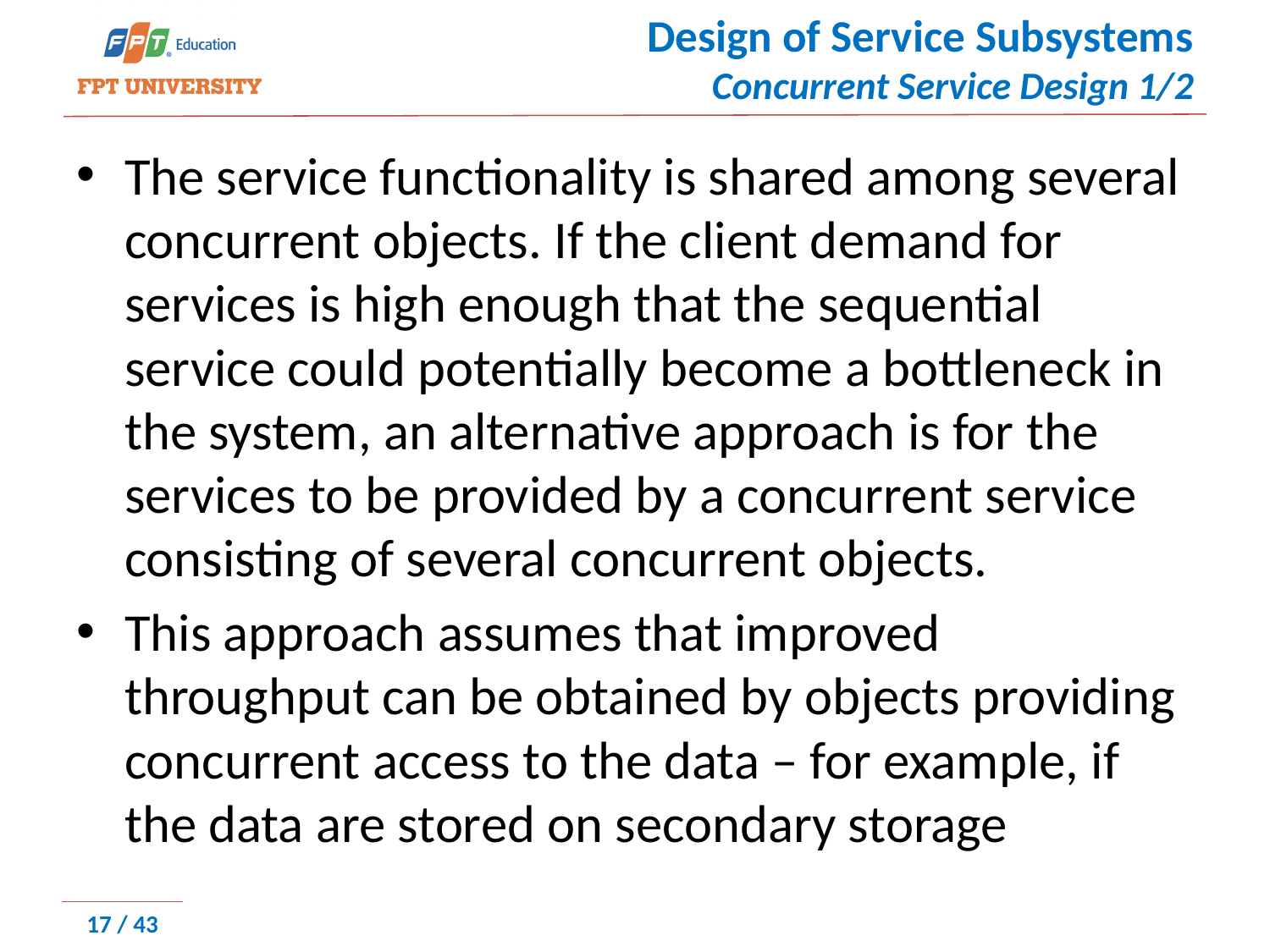

# Design of Service Subsystems Concurrent Service Design 1/2
The service functionality is shared among several concurrent objects. If the client demand for services is high enough that the sequential service could potentially become a bottleneck in the system, an alternative approach is for the services to be provided by a concurrent service consisting of several concurrent objects.
This approach assumes that improved throughput can be obtained by objects providing concurrent access to the data – for example, if the data are stored on secondary storage